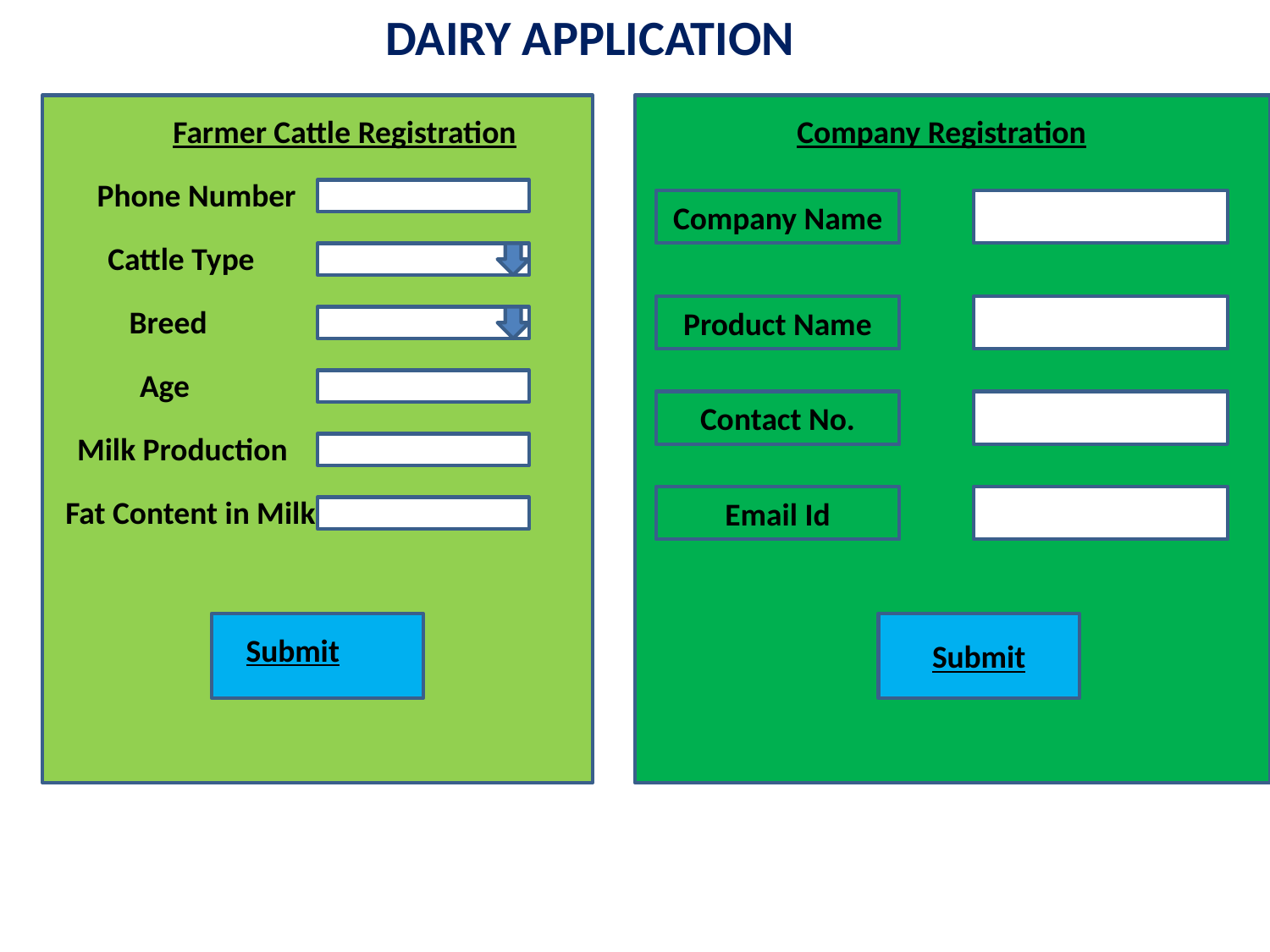

DAIRY APPLICATION

Farmer Cattle Registration
Company Registration
Phone Number

Company Name

Cattle Type

Breed
Product Name

Age

Contact No.

Milk Production

Fat Content in Milk
Email Id

Submit
Submit